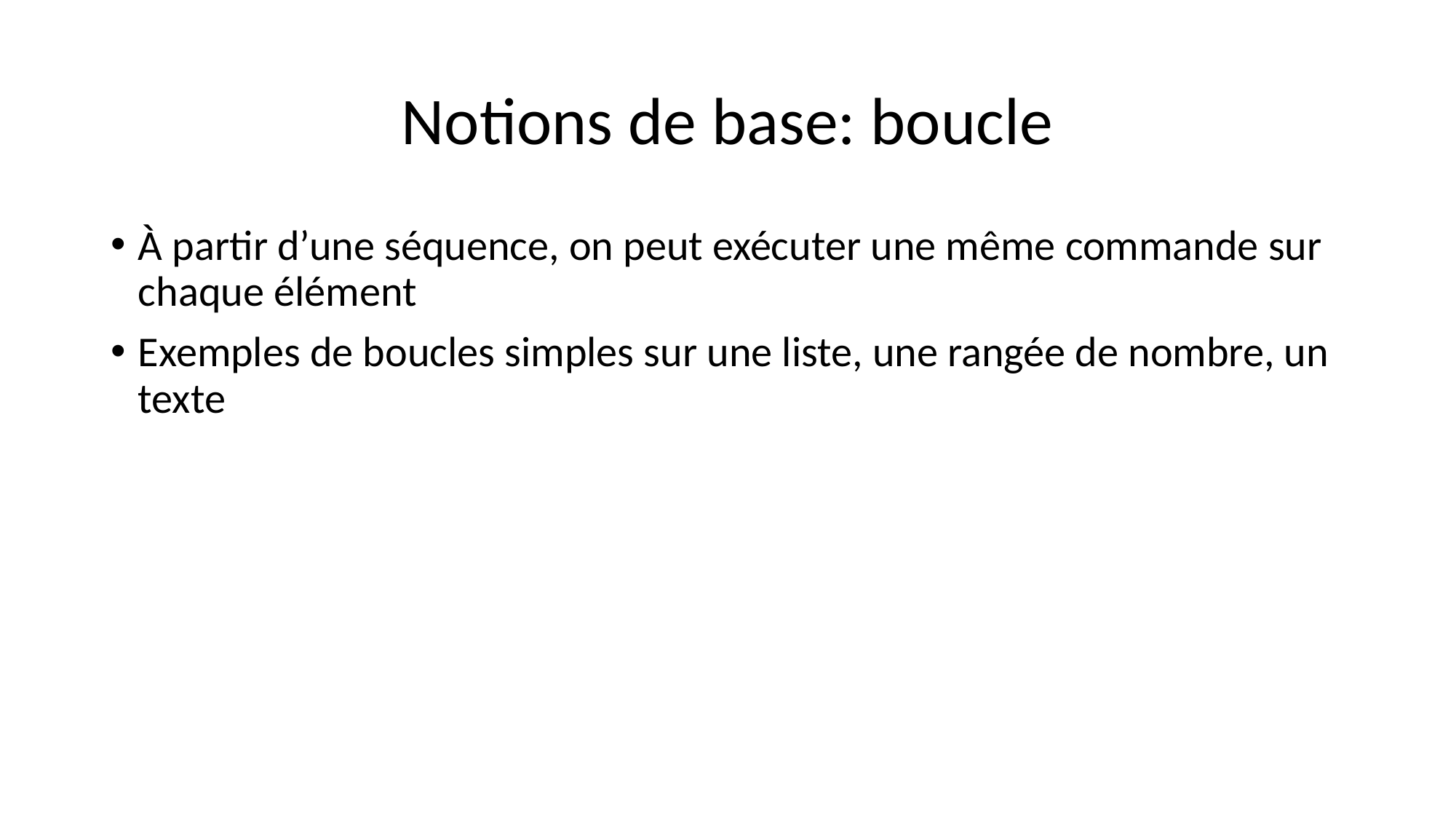

# Notions de base: boucle
À partir d’une séquence, on peut exécuter une même commande sur chaque élément
Exemples de boucles simples sur une liste, une rangée de nombre, un texte